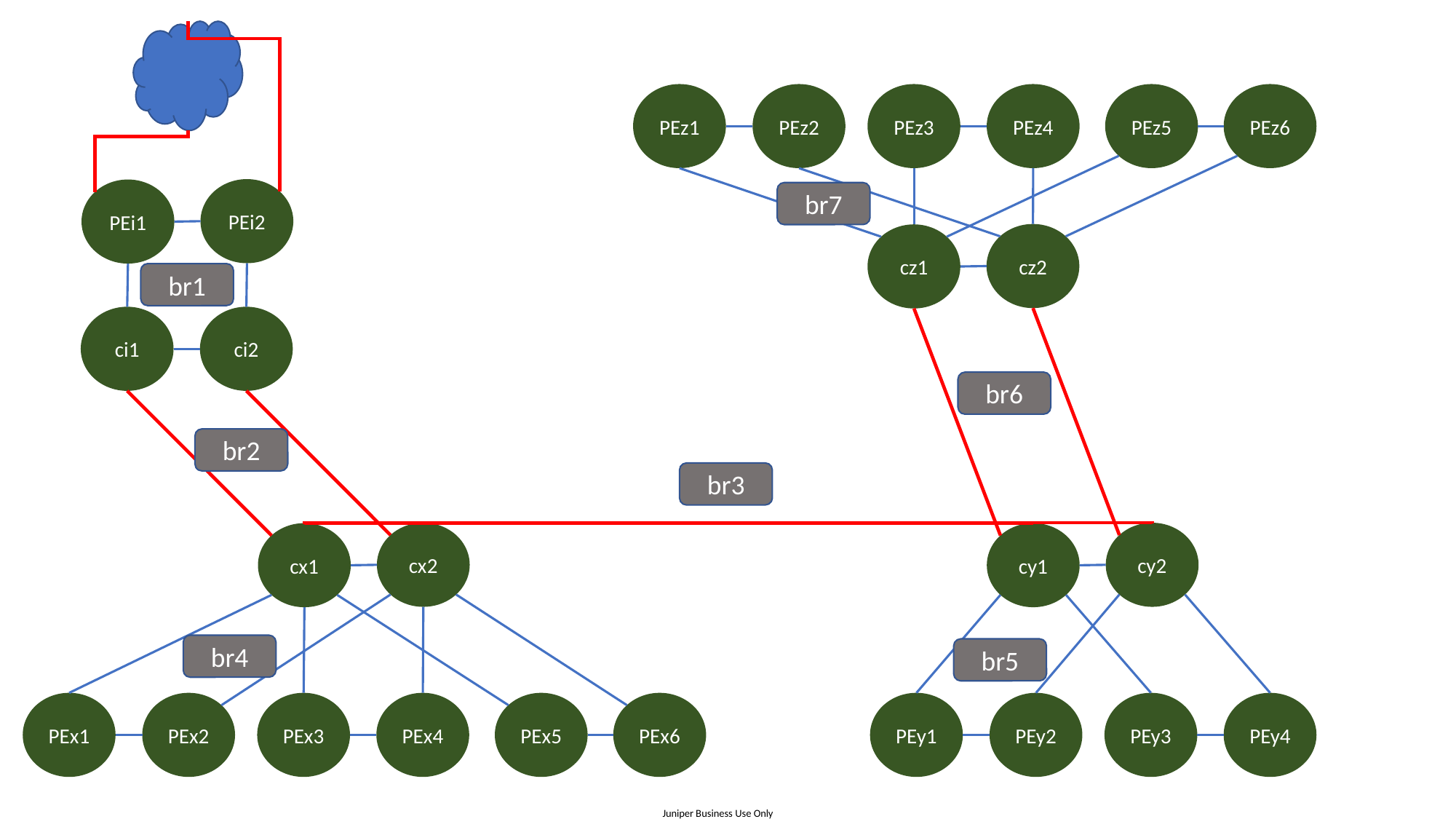

PEz2
PEz6
PEz1
PEz3
PEz4
PEz5
PEi2
PEi1
br7
cz2
cz1
br1
ci1
ci2
br6
br2
br3
cx2
cy2
cx1
cy1
br4
br5
PEy2
PEx2
PEx6
PEy1
PEy3
PEy4
PEx1
PEx3
PEx4
PEx5